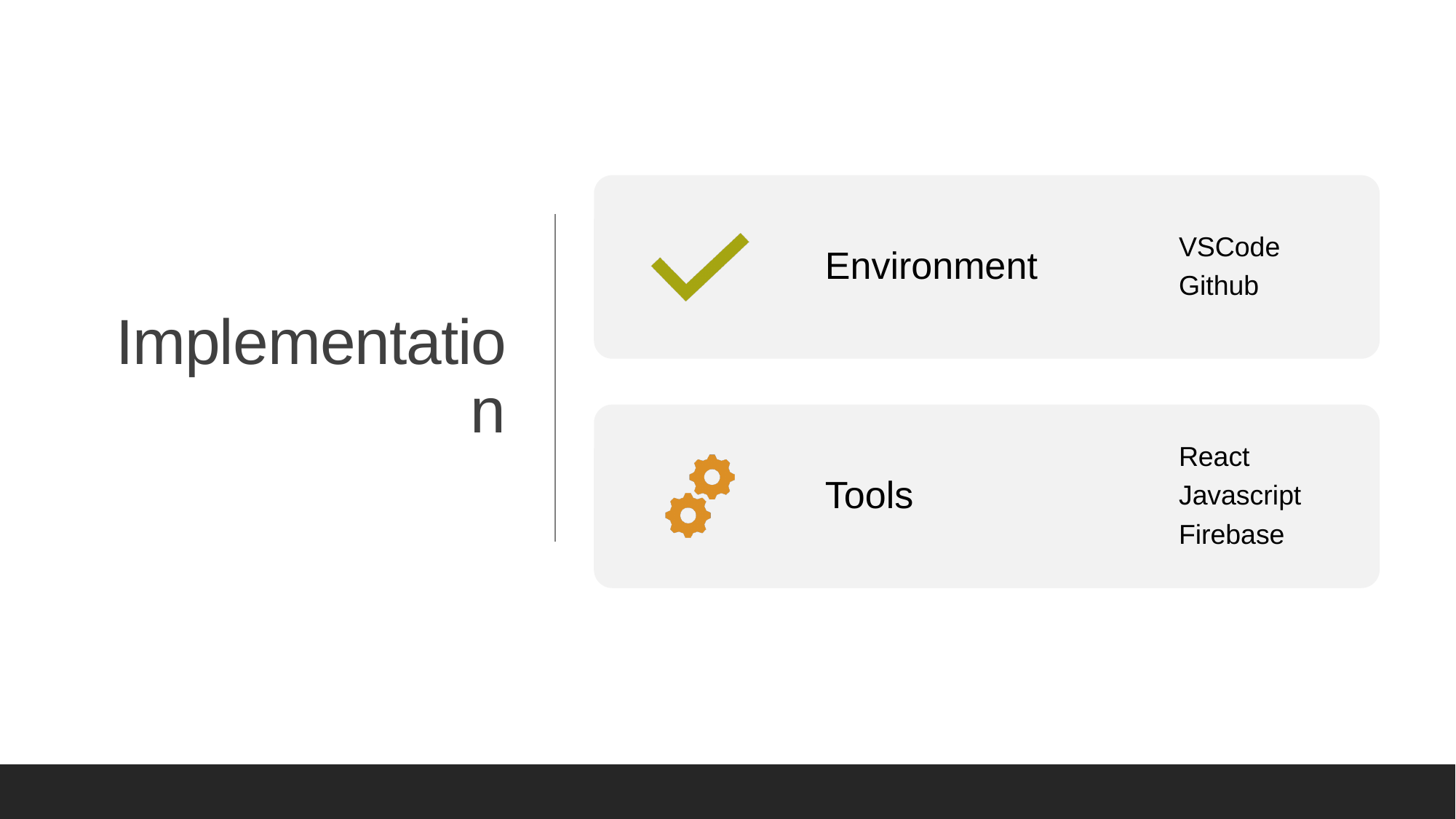

# Implementation
Environment
VSCode
Github
Tools
React
Javascript
Firebase